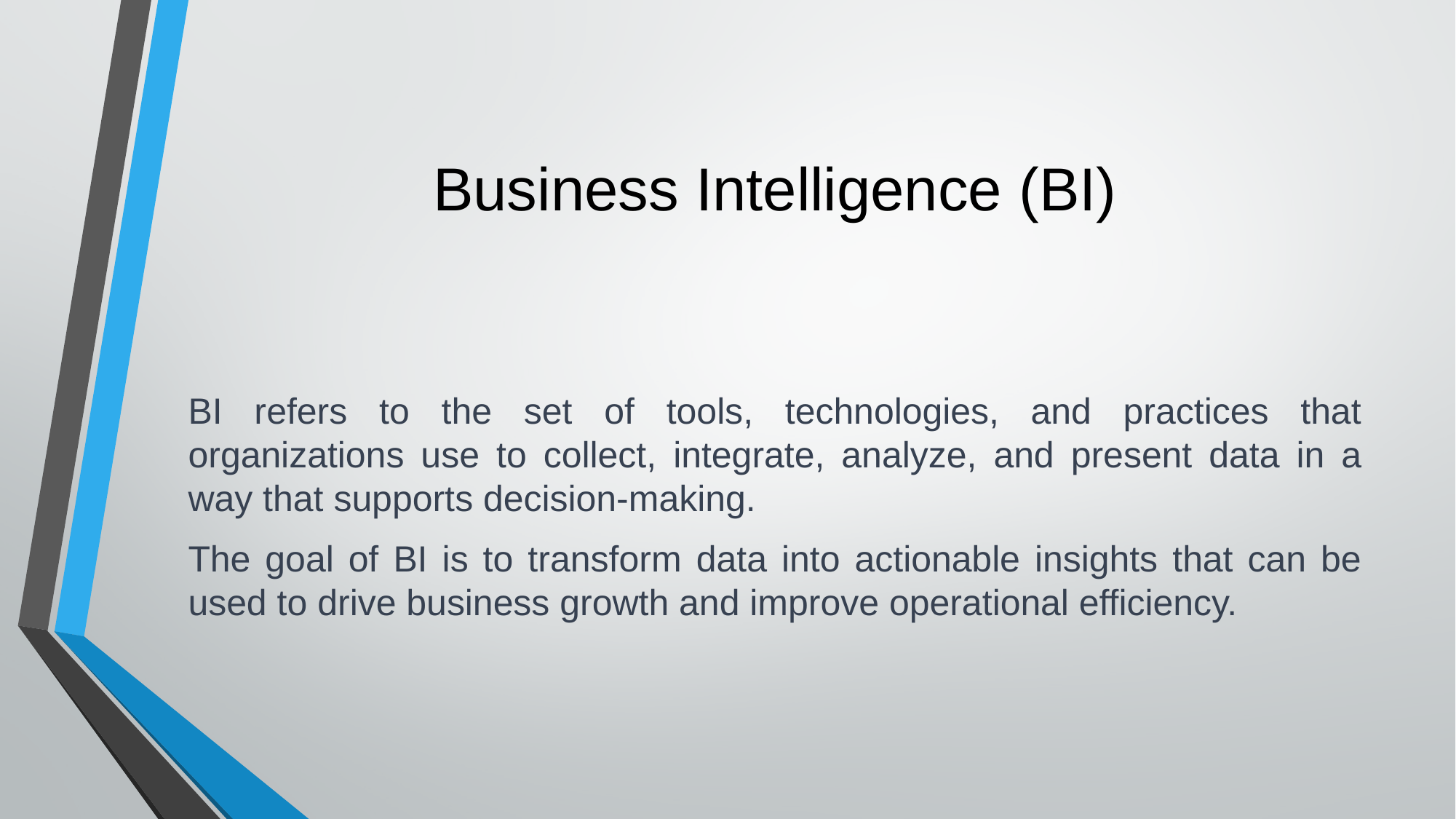

# Business Intelligence (BI)
BI refers to the set of tools, technologies, and practices that organizations use to collect, integrate, analyze, and present data in a way that supports decision-making.
The goal of BI is to transform data into actionable insights that can be used to drive business growth and improve operational efficiency.